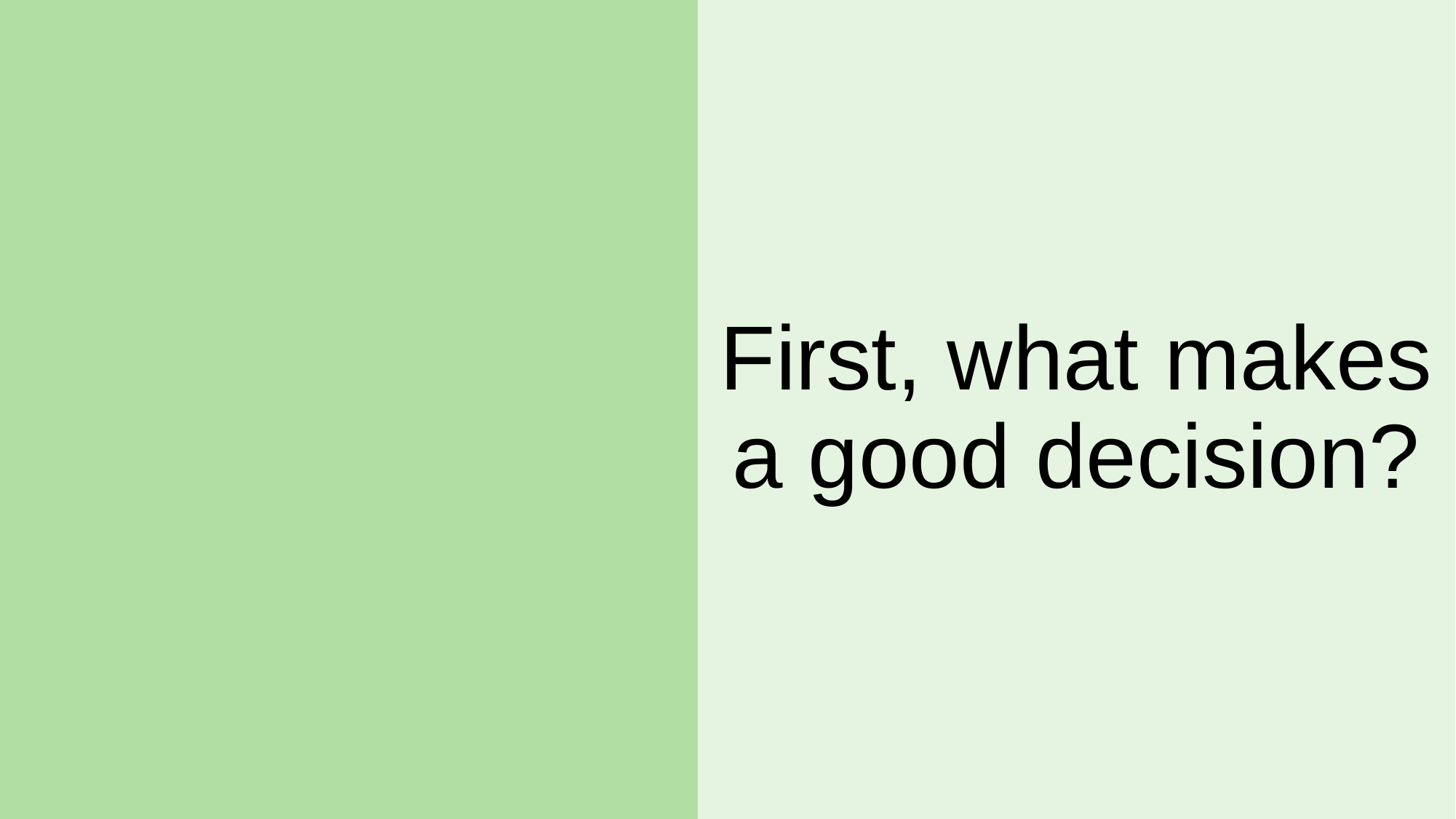

# First, what makes a good decision?
6